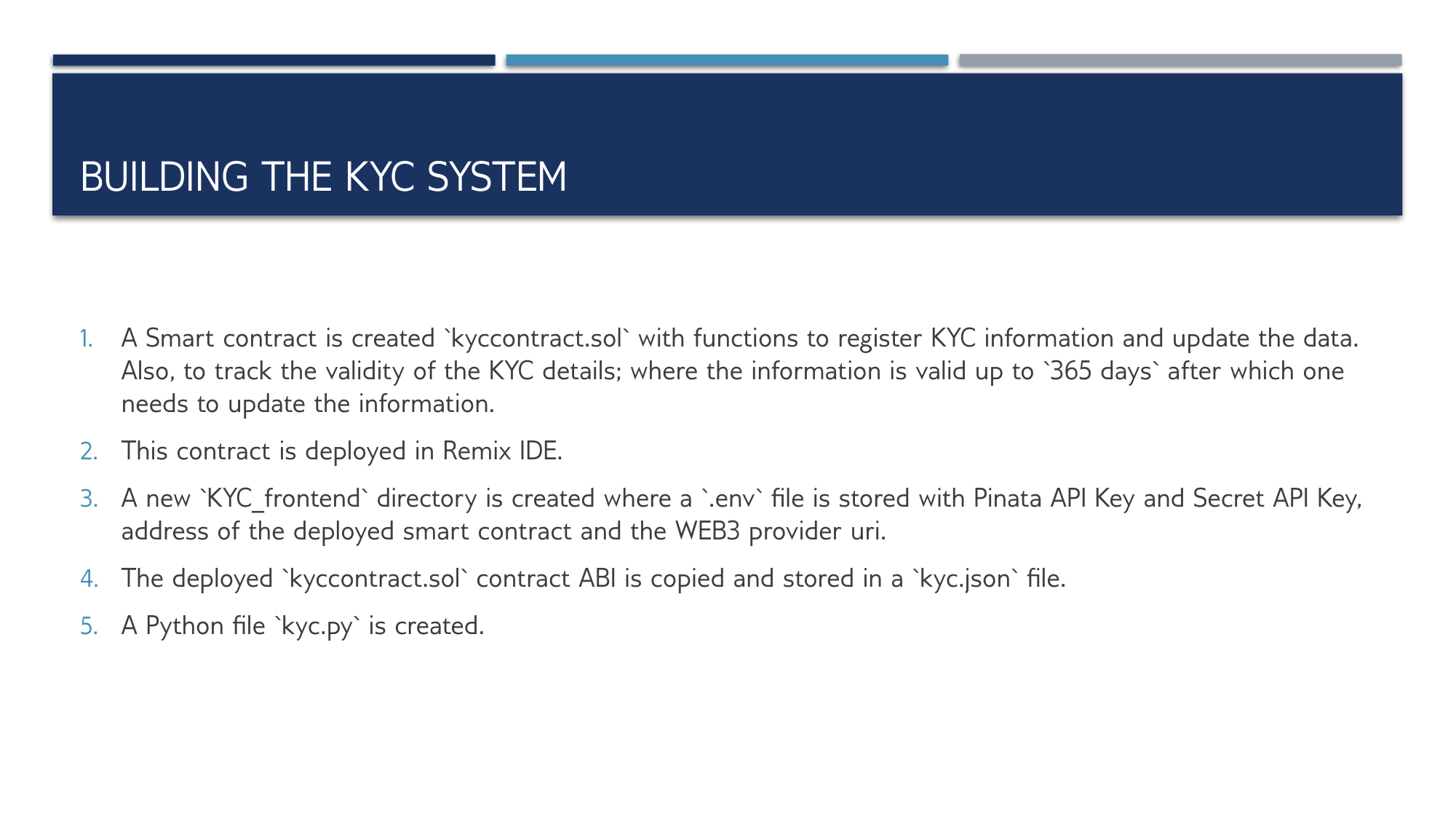

# Building the KYC System
A Smart contract is created `kyccontract.sol` with functions to register KYC information and update the data. Also, to track the validity of the KYC details; where the information is valid up to `365 days` after which one needs to update the information.
This contract is deployed in Remix IDE.
A new `KYC_frontend` directory is created where a `.env` file is stored with Pinata API Key and Secret API Key, address of the deployed smart contract and the WEB3 provider uri.
The deployed `kyccontract.sol` contract ABI is copied and stored in a `kyc.json` file.
A Python file `kyc.py` is created.